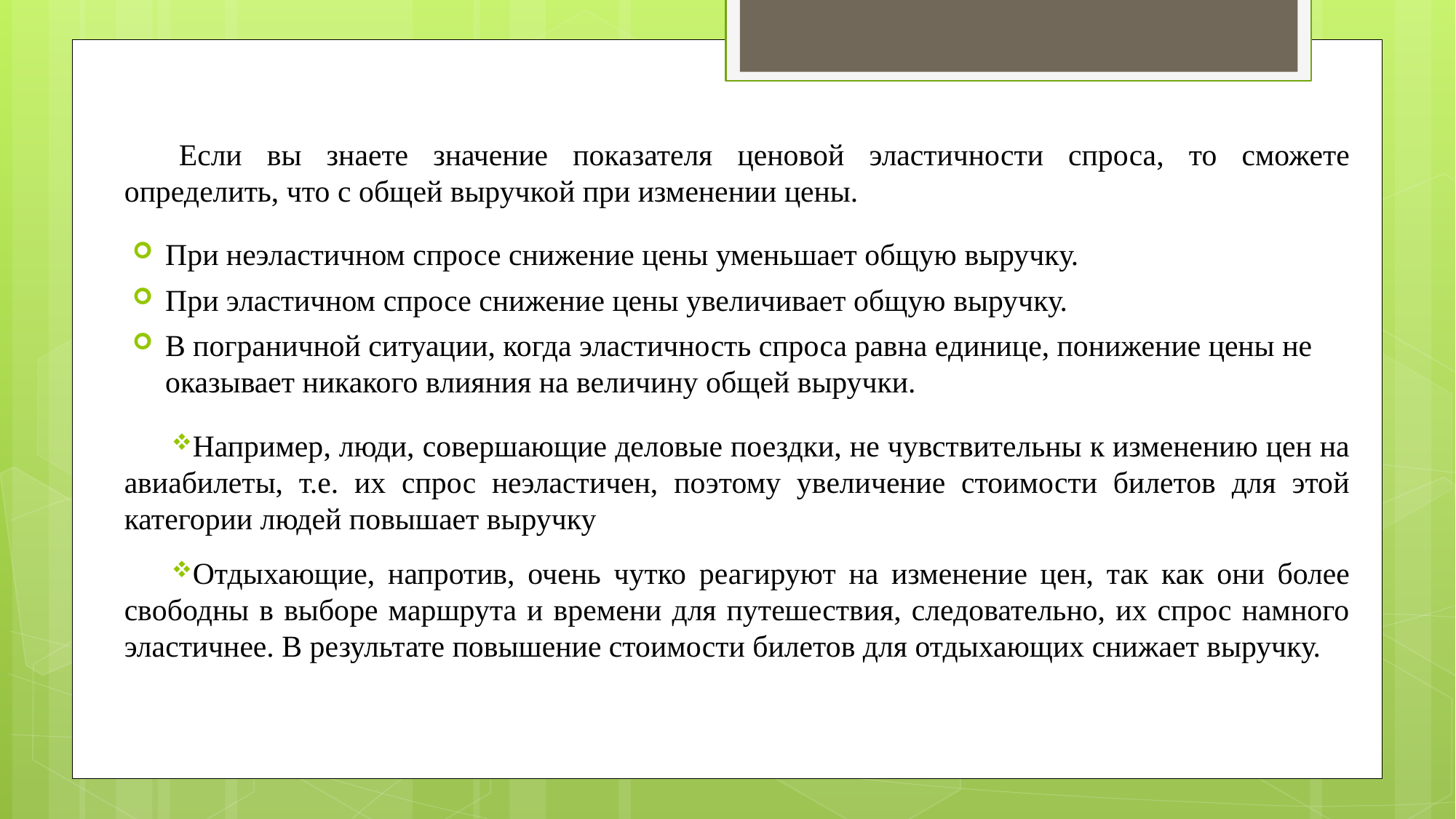

Если вы знаете значение показателя ценовой эластичности спроса, то сможете определить, что с общей выручкой при изменении цены.
При неэластичном спросе снижение цены уменьшает общую выручку.
При эластичном спросе снижение цены увеличивает общую выручку.
В пограничной ситуации, когда эластичность спроса равна единице, понижение цены не оказывает никакого влияния на величину общей выручки.
Например, люди, совершающие деловые поездки, не чувствительны к изменению цен на авиабилеты, т.е. их спрос неэластичен, поэтому увеличение стоимости билетов для этой категории людей повышает выручку
Отдыхающие, напротив, очень чутко реагируют на изменение цен, так как они более свободны в выборе маршрута и времени для путешествия, следовательно, их спрос намного эластичнее. В результате повышение стоимости билетов для отдыхающих снижает выручку.